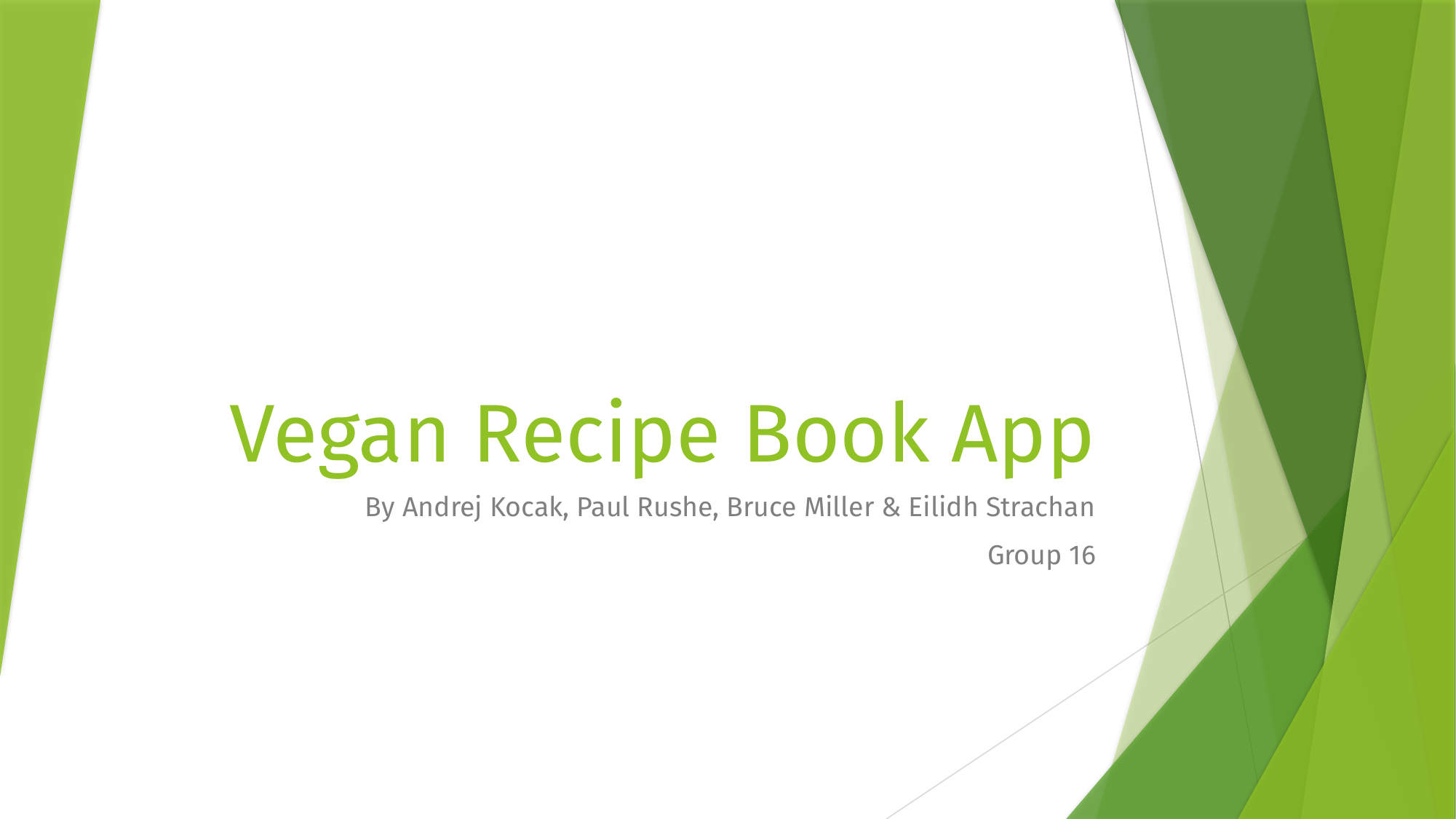

# Vegan Recipe Book App
By Andrej Kocak, Paul Rushe, Bruce Miller & Eilidh Strachan
Group 16